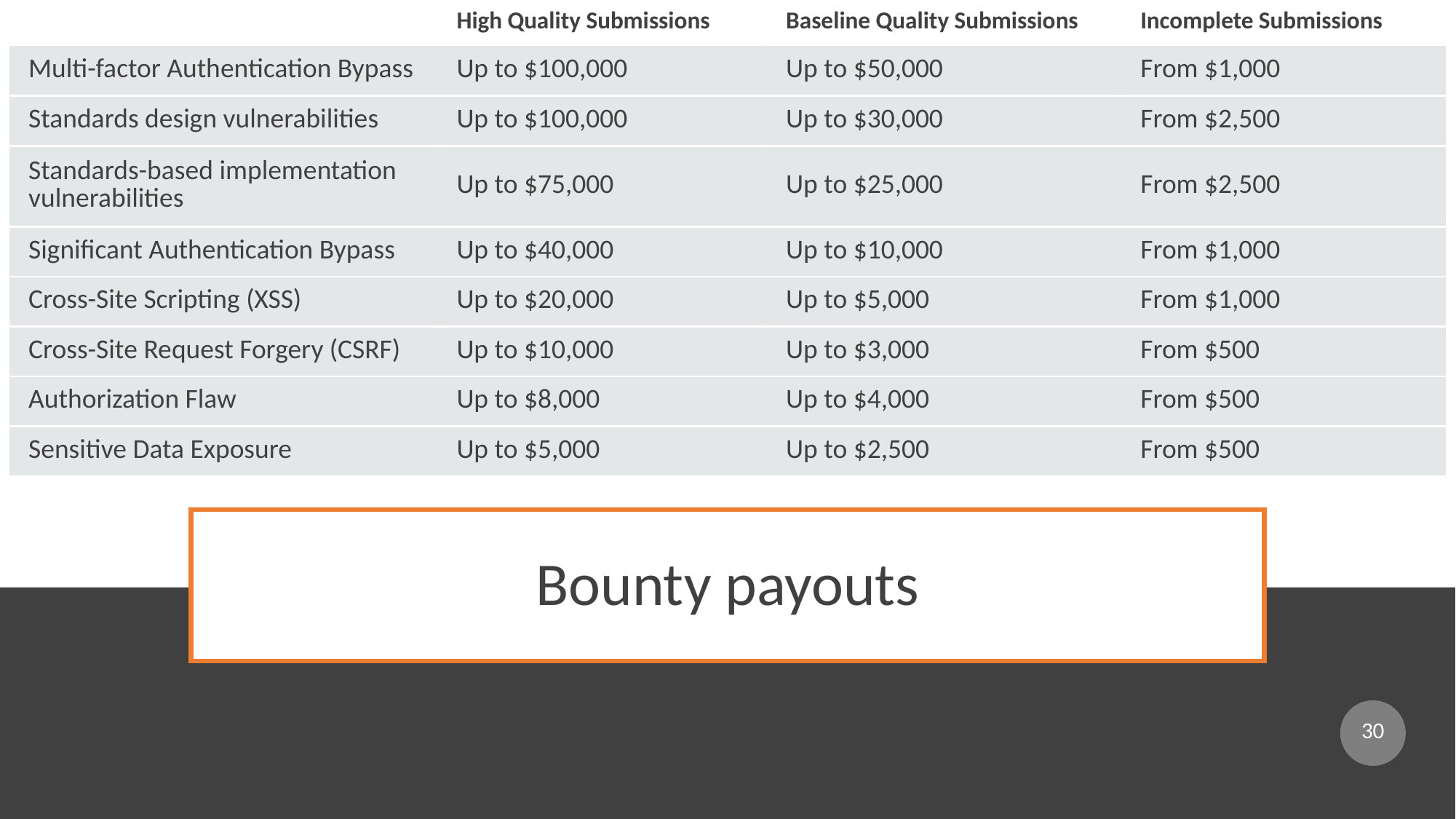

|  | High Quality Submissions | Baseline Quality Submissions | Incomplete Submissions |
| --- | --- | --- | --- |
| Multi-factor Authentication Bypass | Up to $100,000 | Up to $50,000 | From $1,000 |
| Standards design vulnerabilities | Up to $100,000 | Up to $30,000 | From $2,500 |
| Standards-based implementation vulnerabilities | Up to $75,000 | Up to $25,000 | From $2,500 |
| Significant Authentication Bypass | Up to $40,000 | Up to $10,000 | From $1,000 |
| Cross-Site Scripting (XSS) | Up to $20,000 | Up to $5,000 | From $1,000 |
| Cross-Site Request Forgery (CSRF) | Up to $10,000 | Up to $3,000 | From $500 |
| Authorization Flaw | Up to $8,000 | Up to $4,000 | From $500 |
| Sensitive Data Exposure | Up to $5,000 | Up to $2,500 | From $500 |
# Bounty payouts

30